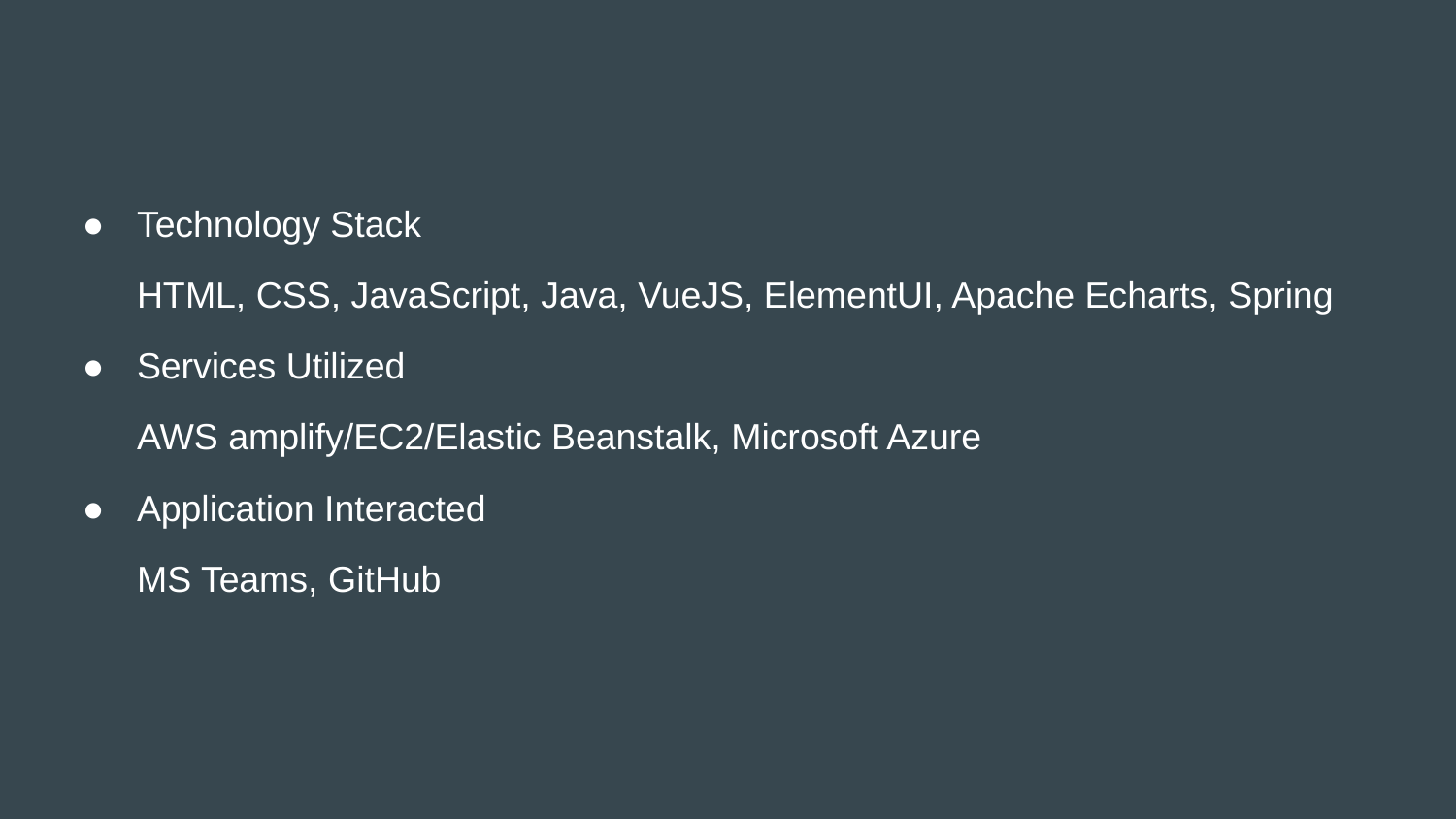

Technology Stack
HTML, CSS, JavaScript, Java, VueJS, ElementUI, Apache Echarts, Spring
Services Utilized
AWS amplify/EC2/Elastic Beanstalk, Microsoft Azure
Application Interacted
MS Teams, GitHub